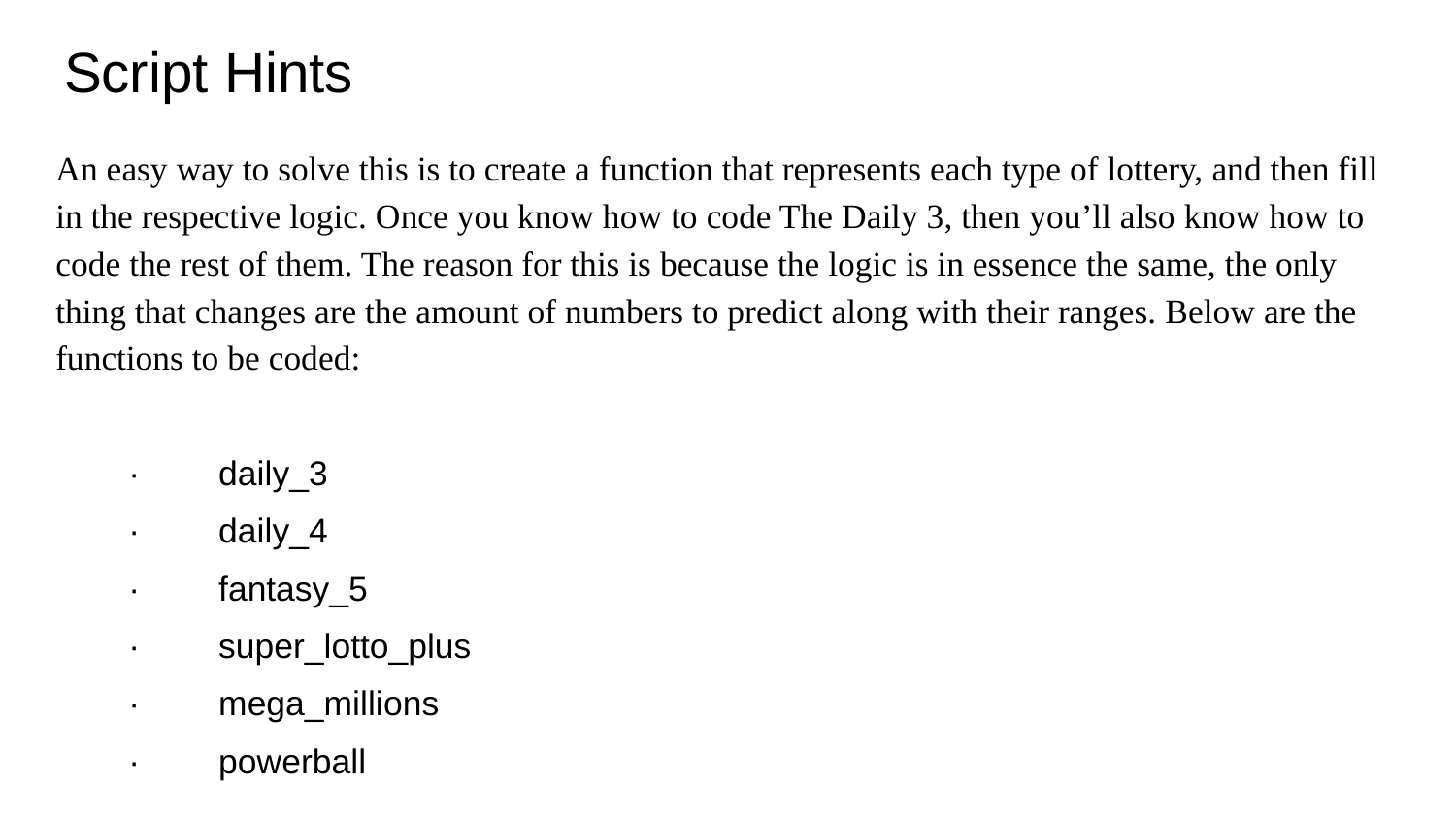

# Script Hints
An easy way to solve this is to create a function that represents each type of lottery, and then fill in the respective logic. Once you know how to code The Daily 3, then you’ll also know how to code the rest of them. The reason for this is because the logic is in essence the same, the only thing that changes are the amount of numbers to predict along with their ranges. Below are the functions to be coded:

·         daily_3
·         daily_4
·         fantasy_5
·         super_lotto_plus
·         mega_millions
·         powerball